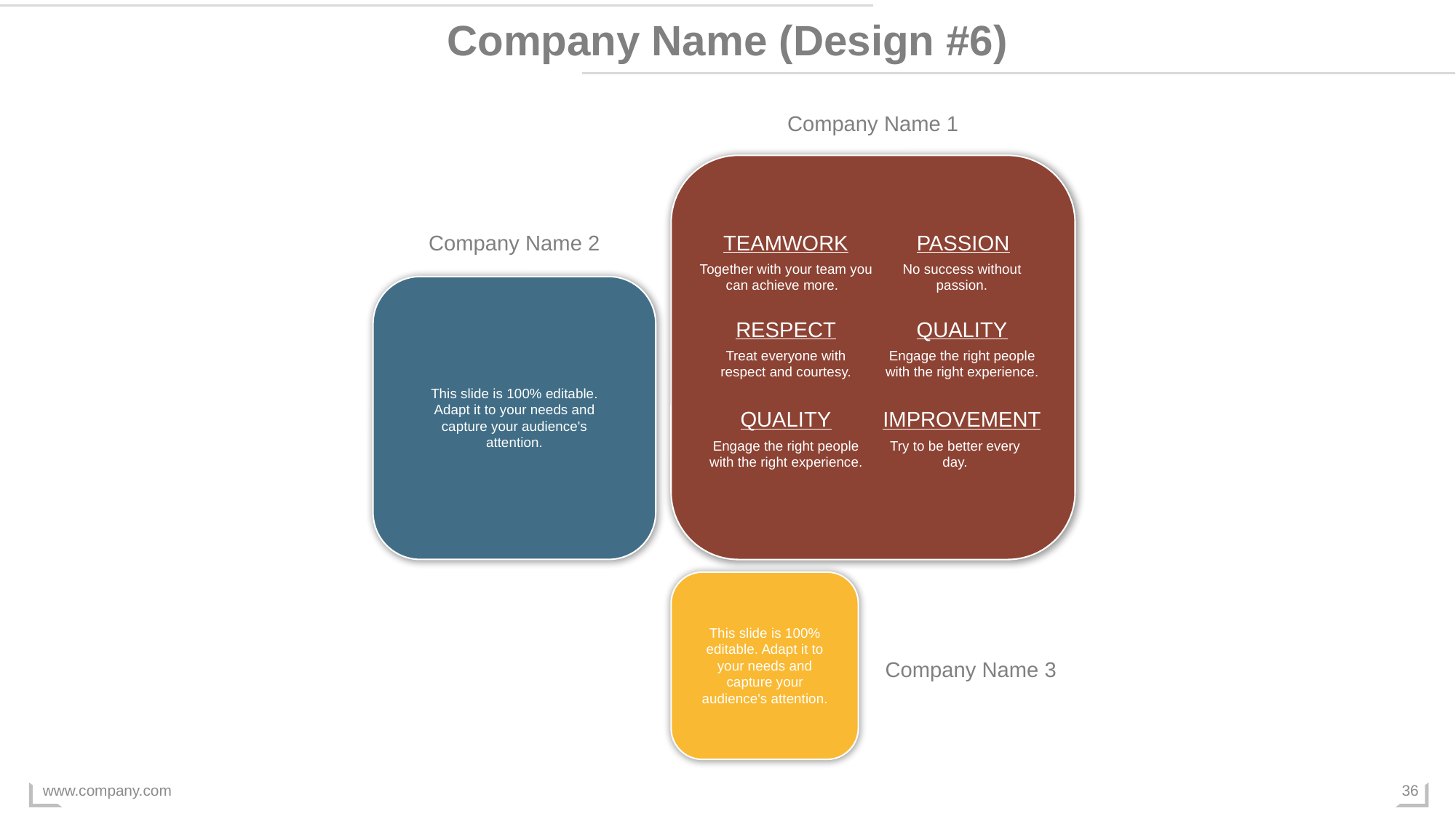

Company Name (Design #6)
Company Name 1

TEAMWORK
Together with your team you can achieve more.
PASSION
No success without passion.
RESPECT
Treat everyone with respect and courtesy.
QUALITY
Engage the right people with the right experience.
QUALITY
Engage the right people with the right experience.
IMPROVEMENT
Try to be better every day.
Company Name 2

This slide is 100% editable. Adapt it to your needs and capture your audience's attention.

This slide is 100% editable. Adapt it to your needs and capture your audience's attention.
Company Name 3
www.company.com
36